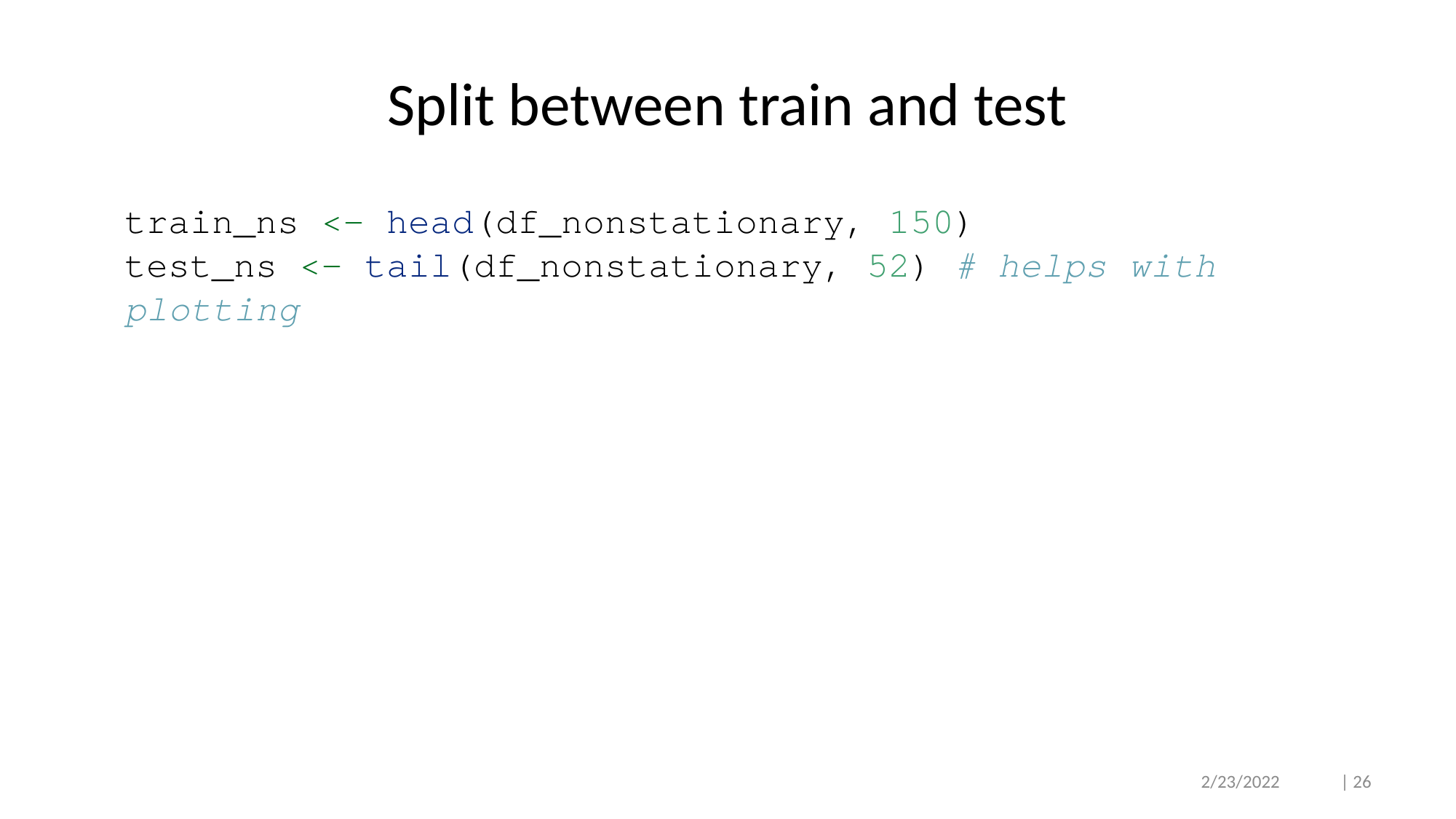

# Split between train and test
train_ns <- head(df_nonstationary, 150)
test_ns <- tail(df_nonstationary, 52) # helps with plotting
2/23/2022